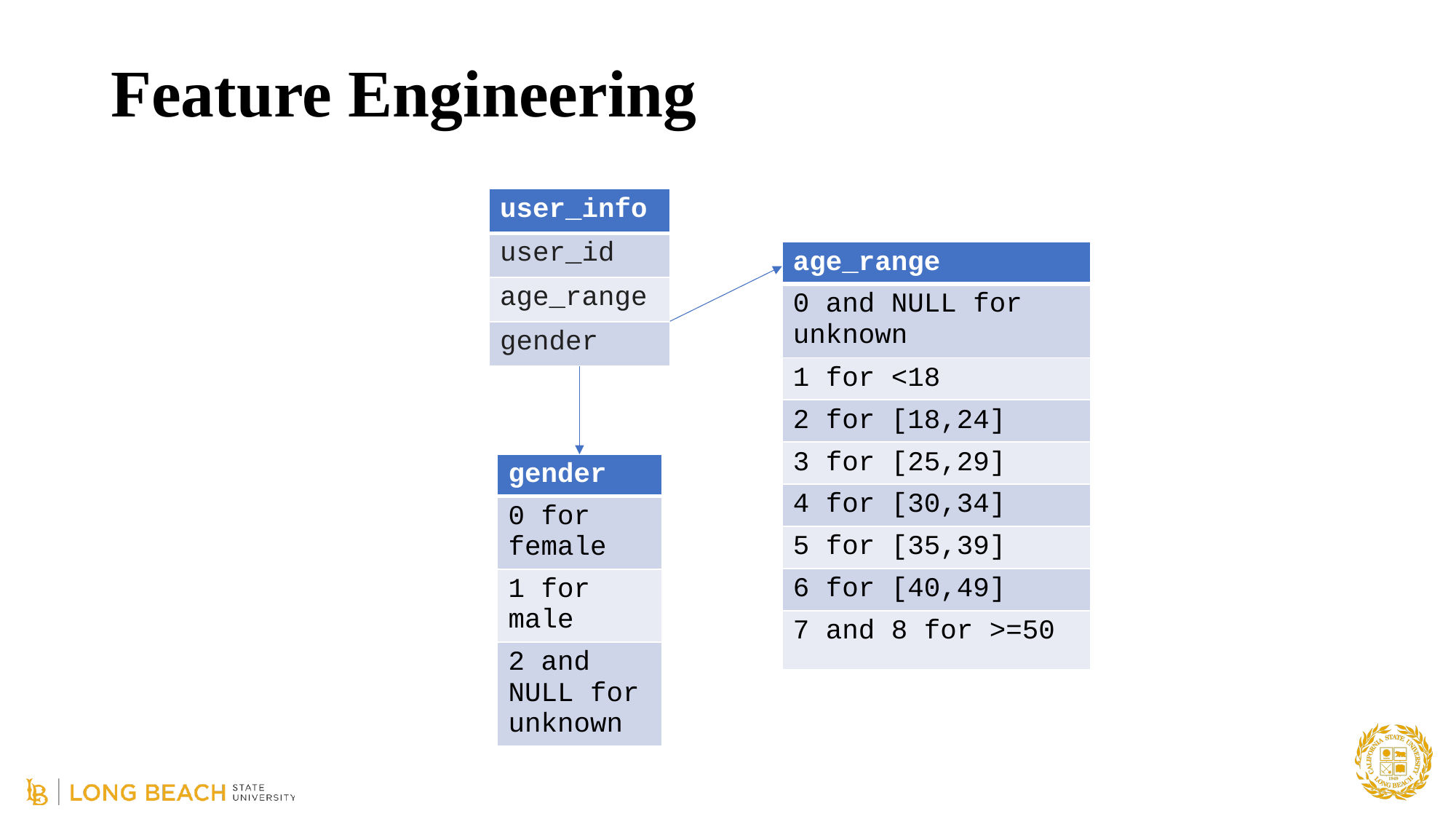

# Feature Engineering
| user\_info |
| --- |
| user\_id |
| age\_range |
| gender |
| age\_range |
| --- |
| 0 and NULL for unknown |
| 1 for <18 |
| 2 for [18,24] |
| 3 for [25,29] |
| 4 for [30,34] |
| 5 for [35,39] |
| 6 for [40,49] |
| 7 and 8 for >=50 |
| gender |
| --- |
| 0 for female |
| 1 for male |
| 2 and NULL for unknown |